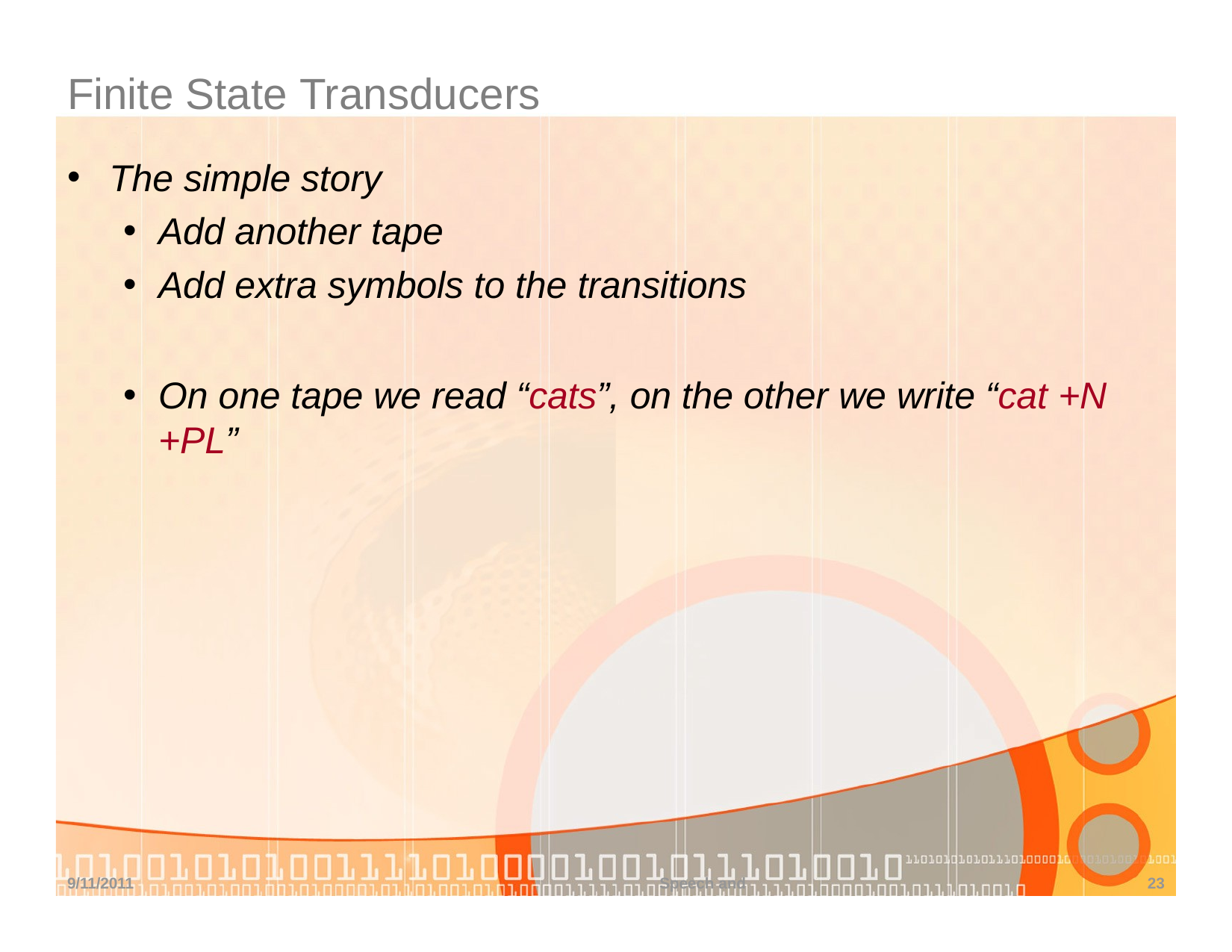

# Finite State Transducers
The simple story
Add another tape
Add extra symbols to the transitions

On one tape we read “cats”, on the other we write “cat +N
+PL”
9/11/2011
Speech and
23